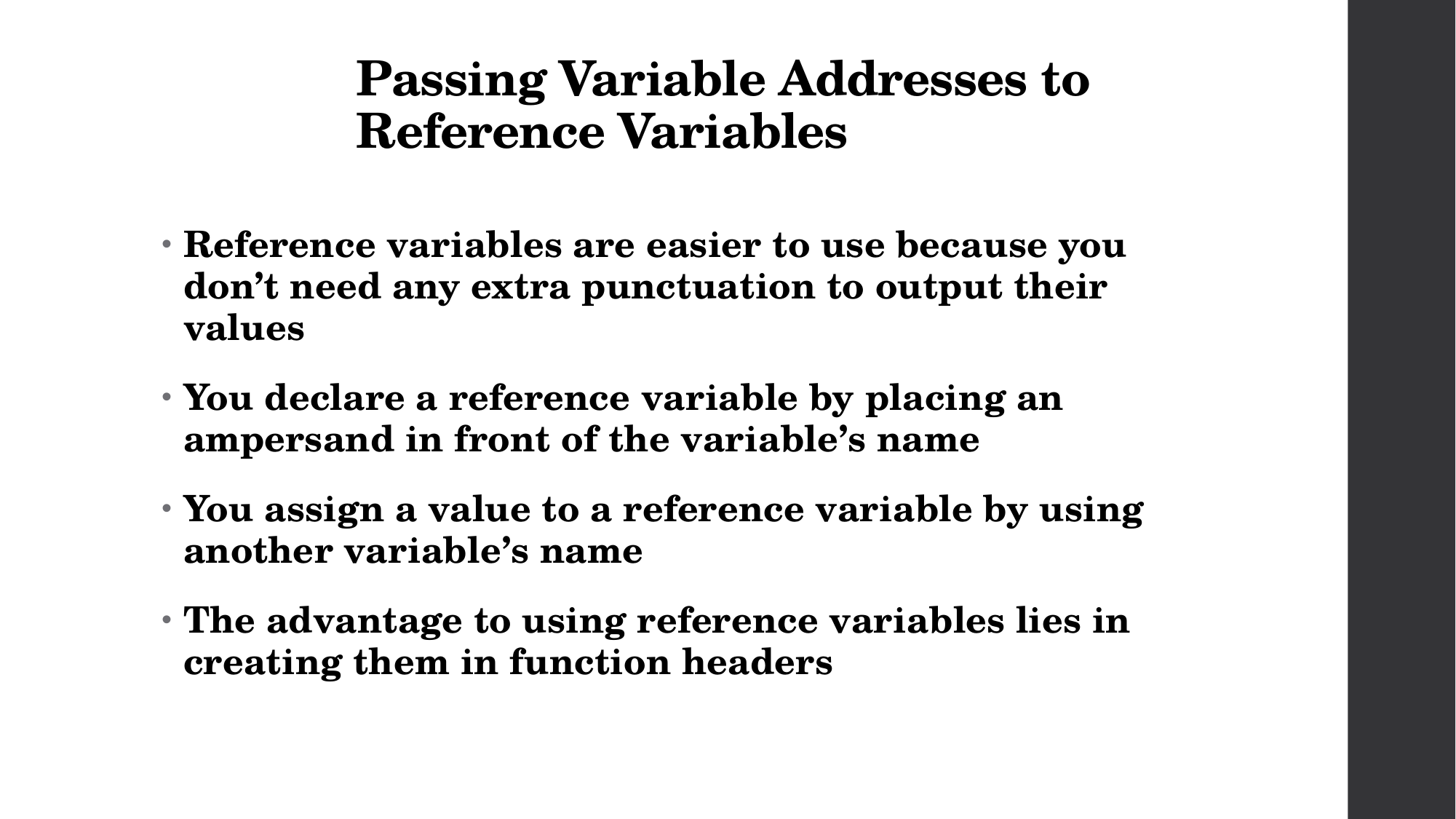

# Passing Variable Addresses to Reference Variables
Reference variables are easier to use because you don’t need any extra punctuation to output their values
You declare a reference variable by placing an ampersand in front of the variable’s name
You assign a value to a reference variable by using another variable’s name
The advantage to using reference variables lies in creating them in function headers